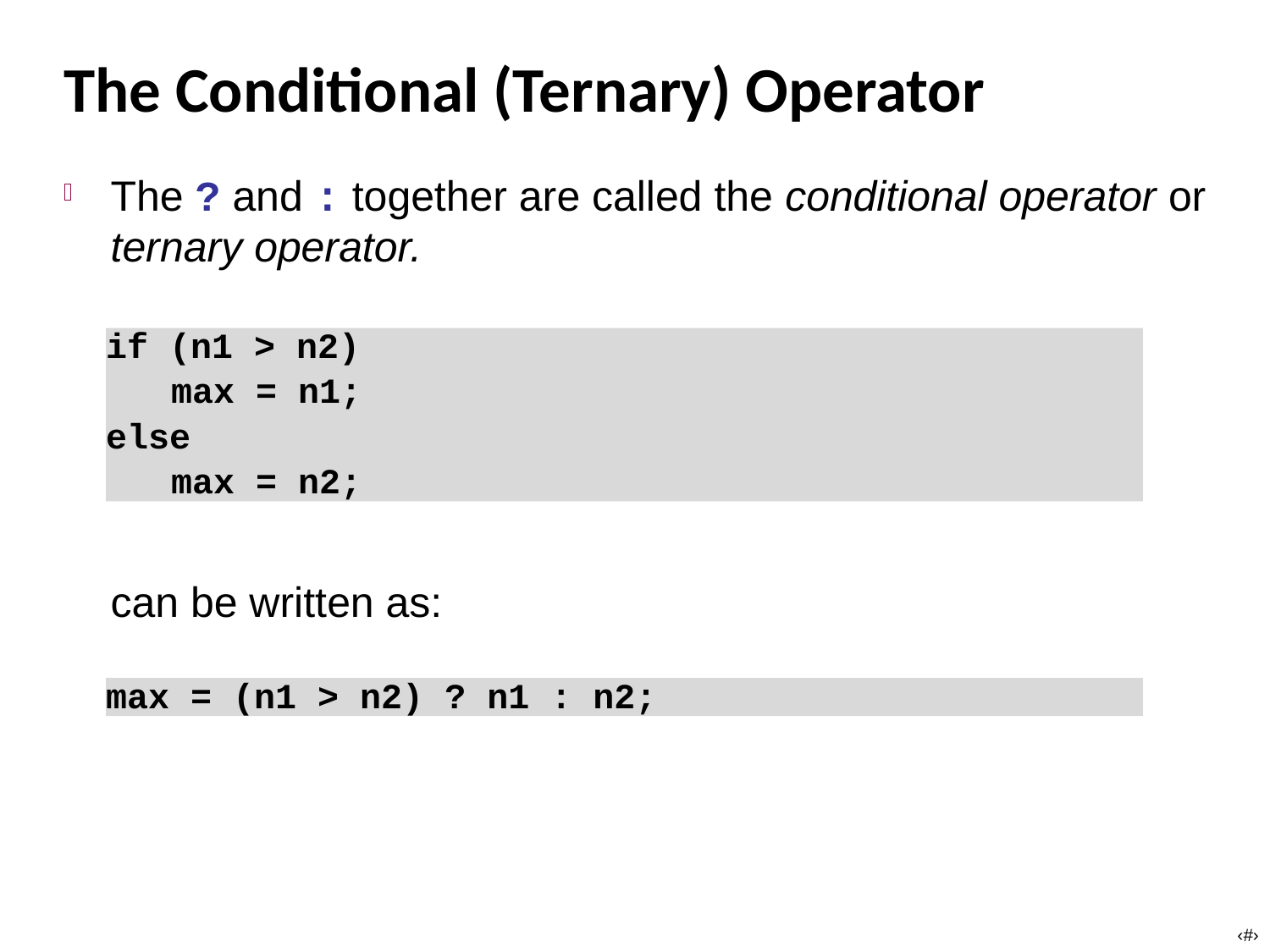

# The Conditional (Ternary) Operator
The ? and : together are called the conditional operator or ternary operator.
can be written as:
if (n1 > n2)
	max = n1;
else
	max = n2;
max = (n1 > n2) ? n1 : n2;